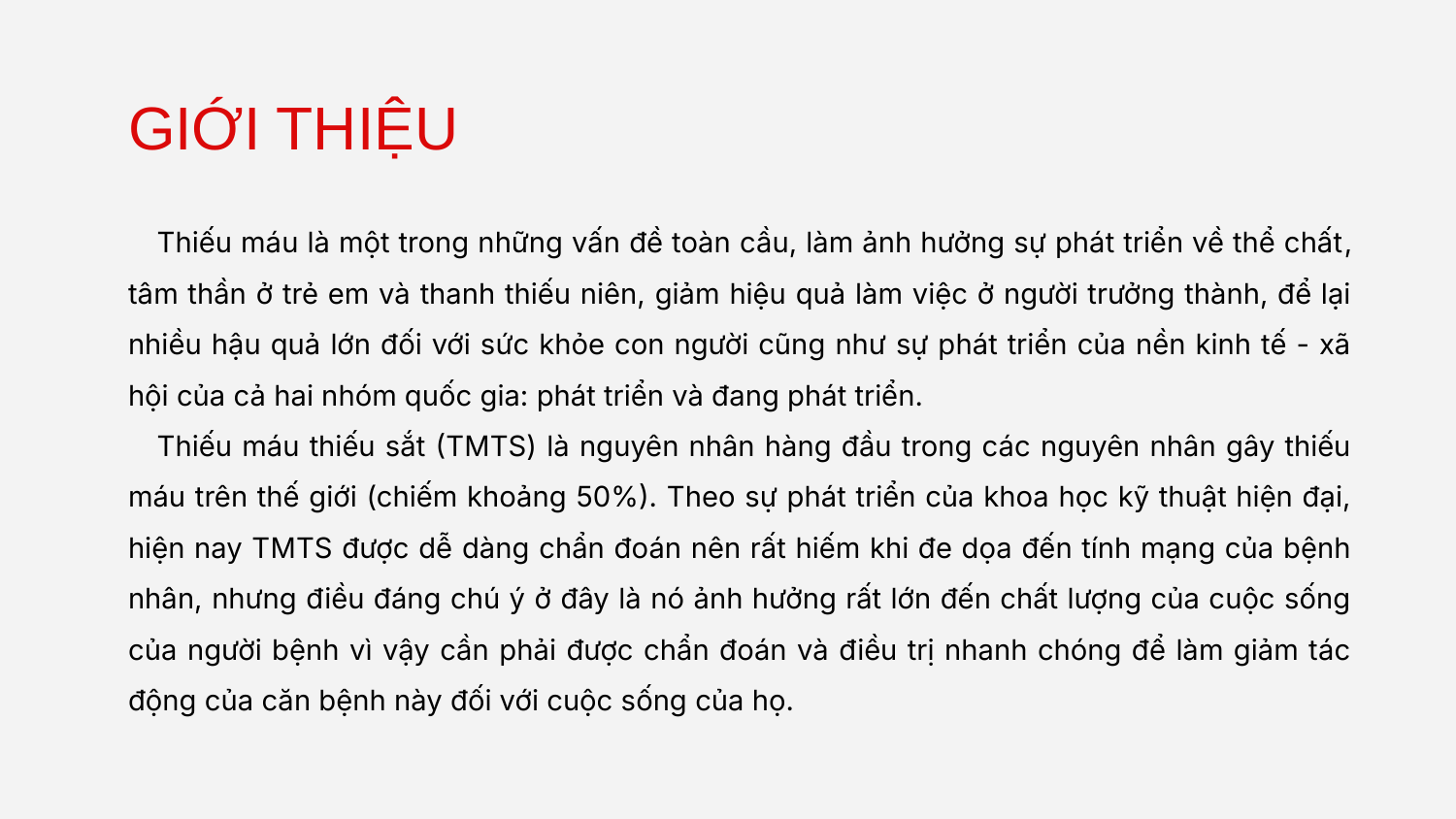

# GIỚI THIỆU
Thiếu máu là một trong những vấn đề toàn cầu, làm ảnh hưởng sự phát triển về thể chất, tâm thần ở trẻ em và thanh thiếu niên, giảm hiệu quả làm việc ở người trưởng thành, để lại nhiều hậu quả lớn đối với sức khỏe con người cũng như sự phát triển của nền kinh tế - xã hội của cả hai nhóm quốc gia: phát triển và đang phát triển.
Thiếu máu thiếu sắt (TMTS) là nguyên nhân hàng đầu trong các nguyên nhân gây thiếu máu trên thế giới (chiếm khoảng 50%). Theo sự phát triển của khoa học kỹ thuật hiện đại, hiện nay TMTS được dễ dàng chẩn đoán nên rất hiếm khi đe dọa đến tính mạng của bệnh nhân, nhưng điều đáng chú ý ở đây là nó ảnh hưởng rất lớn đến chất lượng của cuộc sống của người bệnh vì vậy cần phải được chẩn đoán và điều trị nhanh chóng để làm giảm tác động của căn bệnh này đối với cuộc sống của họ.